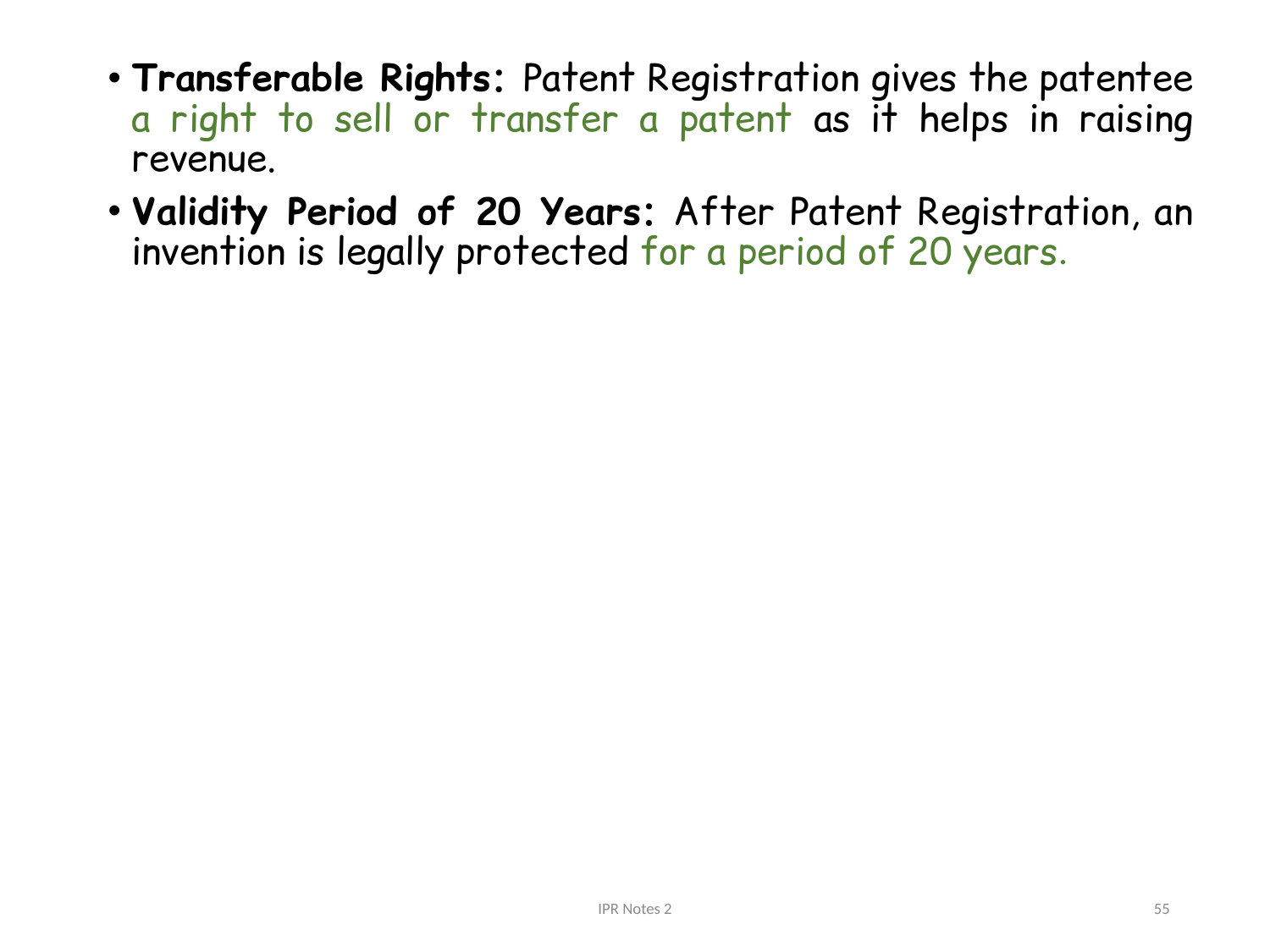

Transferable Rights: Patent Registration gives the patentee a right to sell or transfer a patent as it helps in raising revenue.
Validity Period of 20 Years: After Patent Registration, an invention is legally protected for a period of 20 years.

IPR Notes 2
55